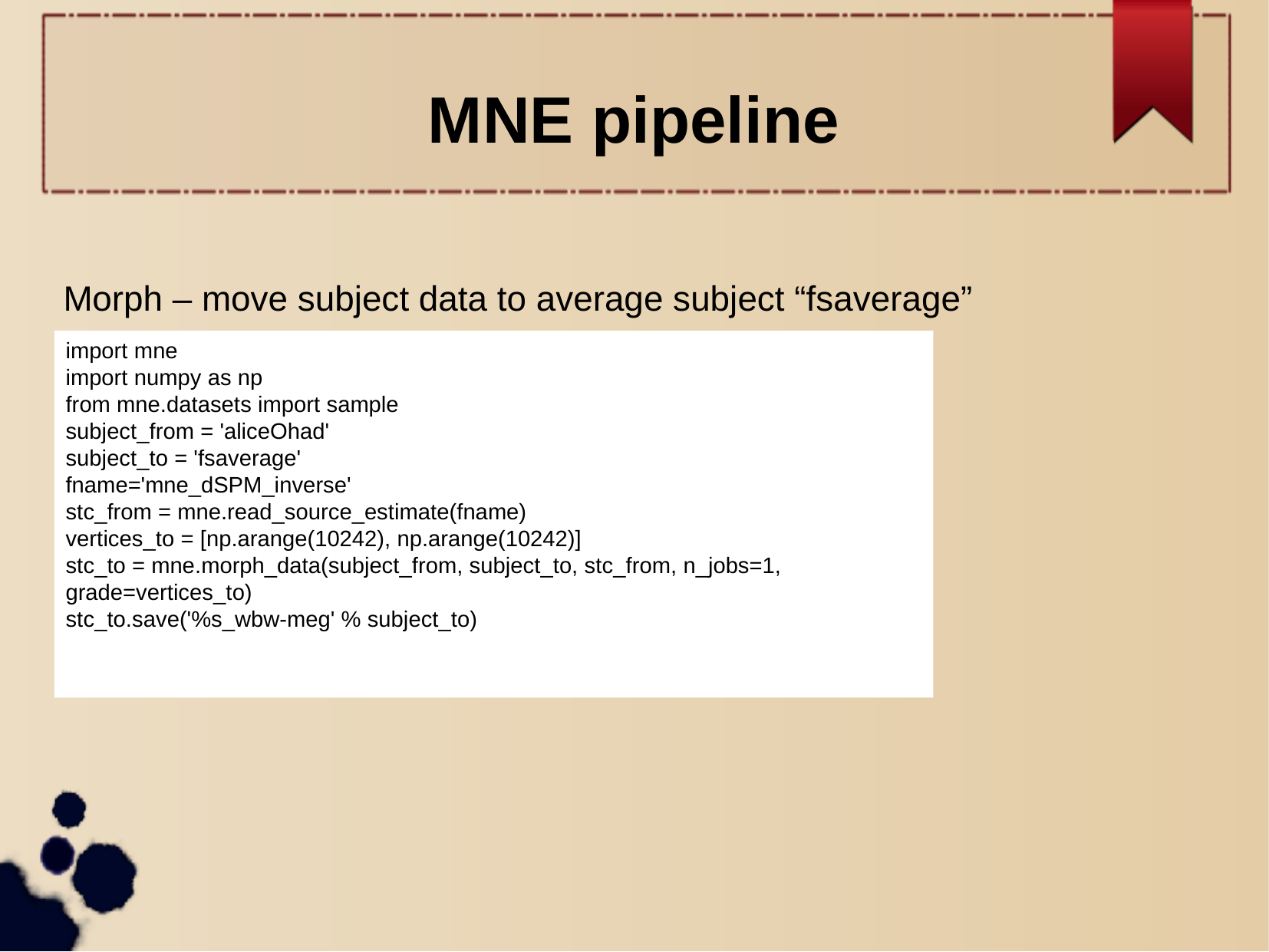

MNE pipeline
Morph – move subject data to average subject “fsaverage”

import mne
import numpy as np
from mne.datasets import sample
subject_from = 'aliceOhad'
subject_to = 'fsaverage'
fname='mne_dSPM_inverse'
stc_from = mne.read_source_estimate(fname)
vertices_to = [np.arange(10242), np.arange(10242)]
stc_to = mne.morph_data(subject_from, subject_to, stc_from, n_jobs=1, grade=vertices_to)
stc_to.save('%s_wbw-meg' % subject_to)